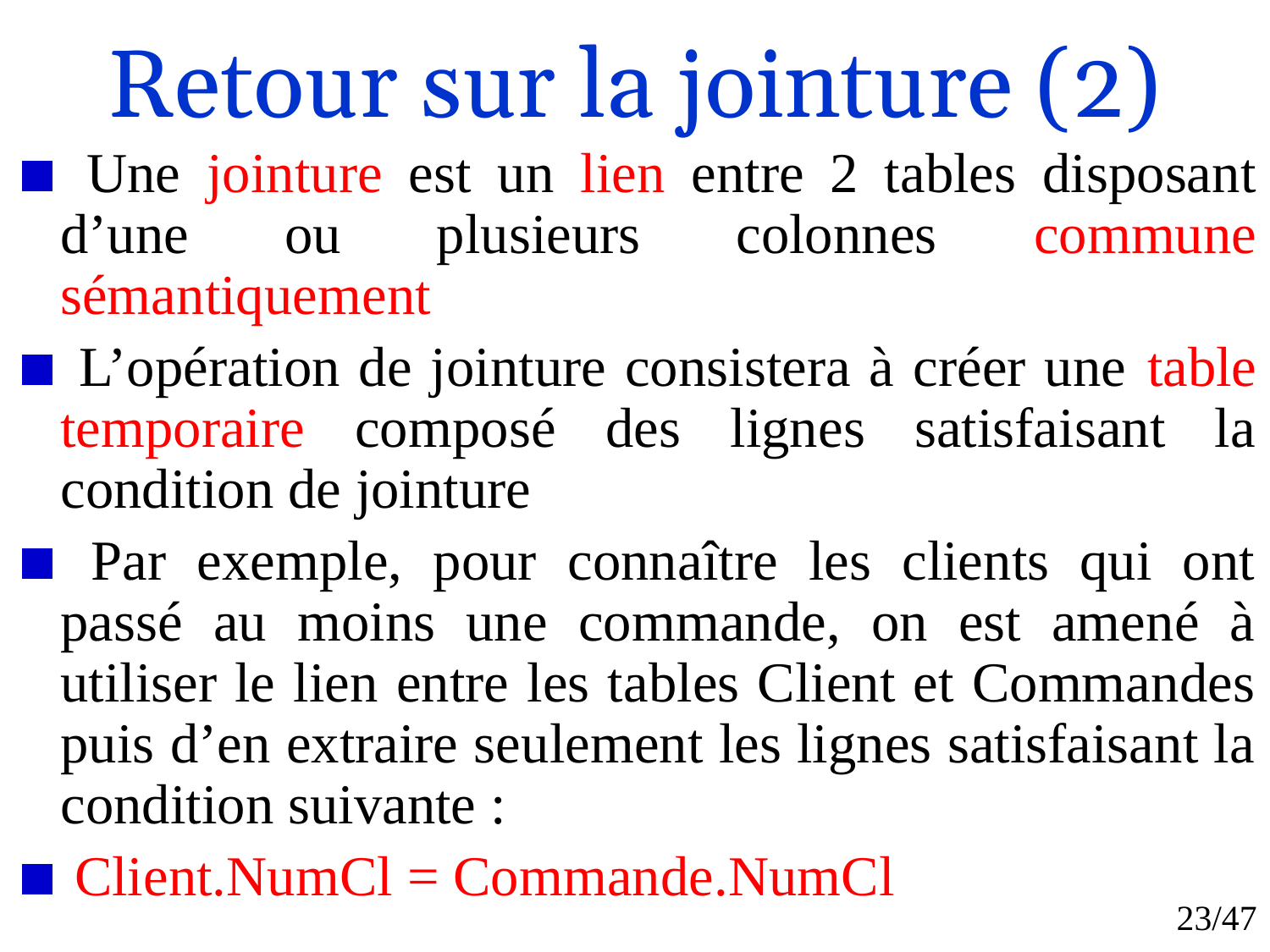

# Retour sur la jointure (2)
 Une jointure est un lien entre 2 tables disposant d’une ou plusieurs colonnes commune sémantiquement
 L’opération de jointure consistera à créer une table temporaire composé des lignes satisfaisant la condition de jointure
 Par exemple, pour connaître les clients qui ont passé au moins une commande, on est amené à utiliser le lien entre les tables Client et Commandes puis d’en extraire seulement les lignes satisfaisant la condition suivante :
 Client.NumCl = Commande.NumCl
23/47